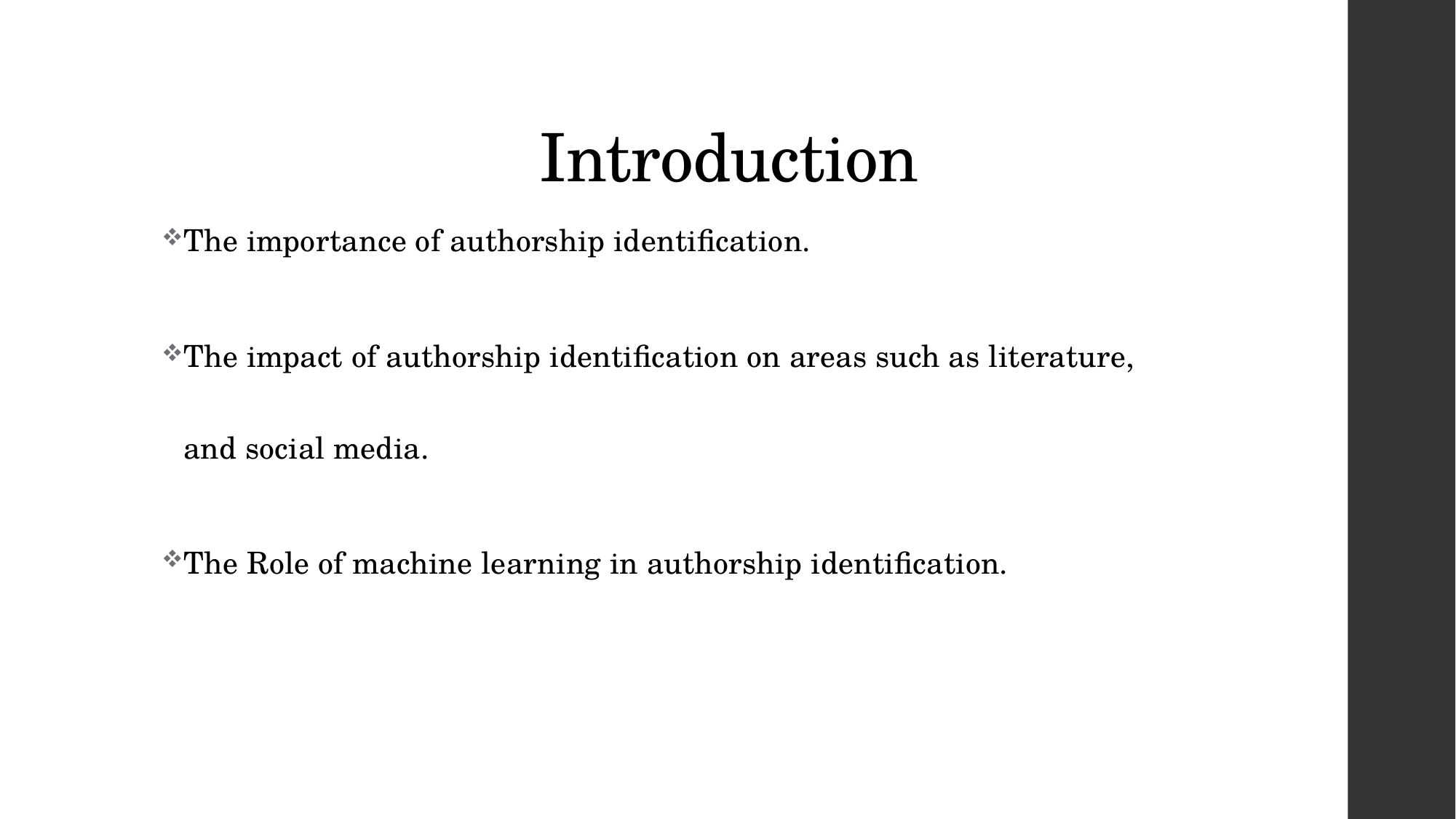

# Introduction
The importance of authorship identification.
The impact of authorship identification on areas such as literature, and social media.
The Role of machine learning in authorship identification.